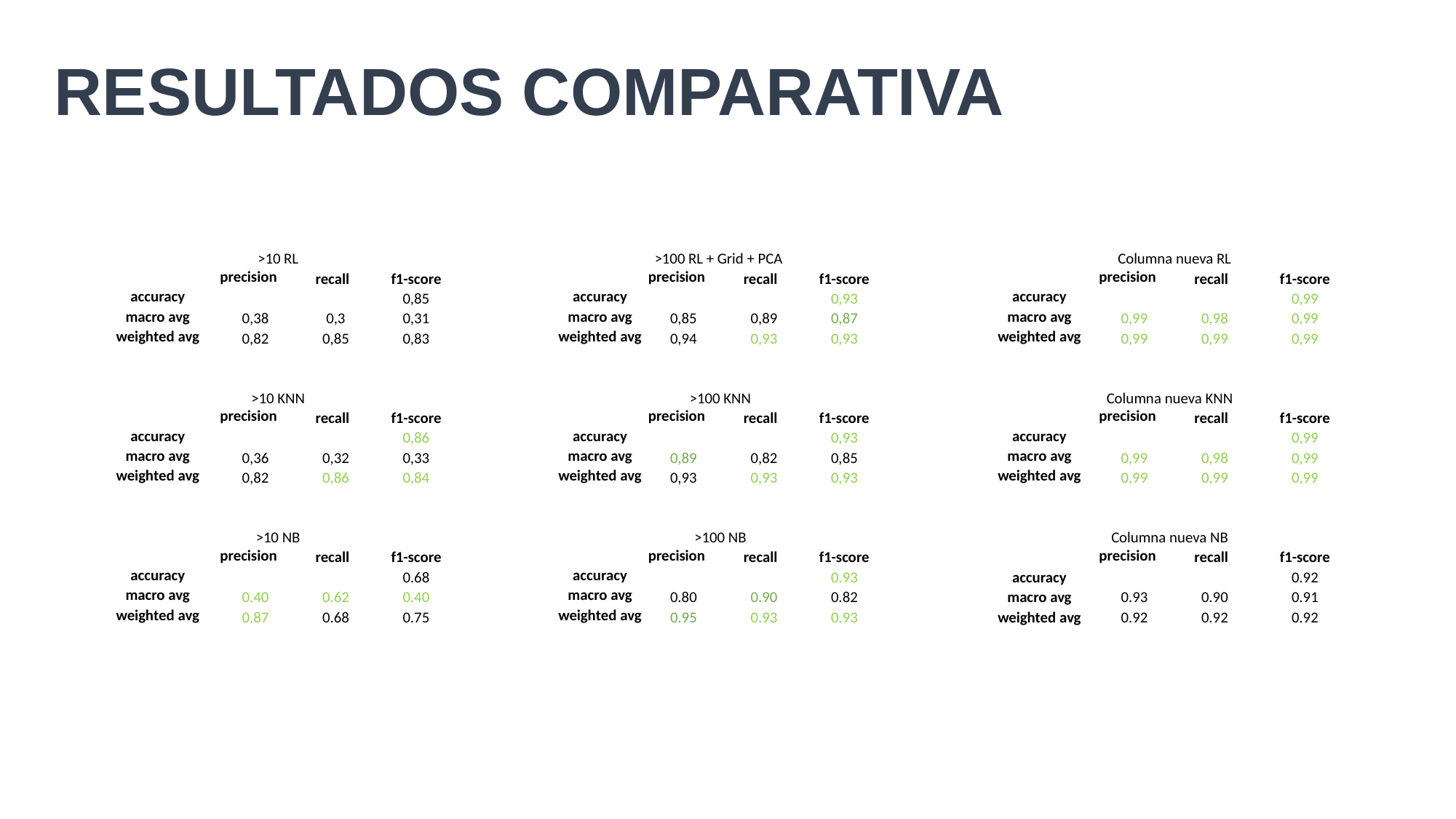

RESULTADOS COMPARATIVA
| >10 RL |  |  |  |  | >100 RL + Grid + PCA |  |  |  |  |  | Columna nueva RL |  |  |
| --- | --- | --- | --- | --- | --- | --- | --- | --- | --- | --- | --- | --- | --- |
|  | precision | recall | f1-score |  |  | precision | recall | f1-score |  |  | precision | recall | f1-score |
| accuracy |  |  | 0,85 |  | accuracy |  |  | 0,93 |  | accuracy |  |  | 0,99 |
| macro avg | 0,38 | 0,3 | 0,31 |  | macro avg | 0,85 | 0,89 | 0,87 |  | macro avg | 0,99 | 0,98 | 0,99 |
| weighted avg | 0,82 | 0,85 | 0,83 |  | weighted avg | 0,94 | 0,93 | 0,93 |  | weighted avg | 0,99 | 0,99 | 0,99 |
|  |  |  |  |  |  |  |  |  |  |  |  |  |  |
|  |  |  |  |  |  |  |  |  |  |  |  |  |  |
| >10 KNN |  |  |  |  | >100 KNN |  |  |  |  | Columna nueva KNN |  |  |  |
|  | precision | recall | f1-score |  |  | precision | recall | f1-score |  |  | precision | recall | f1-score |
| accuracy |  |  | 0,86 |  | accuracy |  |  | 0,93 |  | accuracy |  |  | 0,99 |
| macro avg | 0,36 | 0,32 | 0,33 |  | macro avg | 0,89 | 0,82 | 0,85 |  | macro avg | 0,99 | 0,98 | 0,99 |
| weighted avg | 0,82 | 0,86 | 0,84 |  | weighted avg | 0,93 | 0,93 | 0,93 |  | weighted avg | 0,99 | 0,99 | 0,99 |
|  |  |  |  |  |  |  |  |  |  |  |  |  |  |
|  |  |  |  |  |  |  |  |  |  |  |  |  |  |
| >10 NB |  |  |  |  | >100 NB |  |  |  |  | Columna nueva NB |  |  |  |
|  | precision | recall | f1-score |  |  | precision | recall | f1-score |  |  | precision | recall | f1-score |
| accuracy |  |  | 0.68 |  | accuracy |  |  | 0.93 |  | accuracy |  |  | 0.92 |
| macro avg | 0.40 | 0.62 | 0.40 |  | macro avg | 0.80 | 0.90 | 0.82 |  | macro avg | 0.93 | 0.90 | 0.91 |
| weighted avg | 0.87 | 0.68 | 0.75 |  | weighted avg | 0.95 | 0.93 | 0.93 |  | weighted avg | 0.92 | 0.92 | 0.92 |